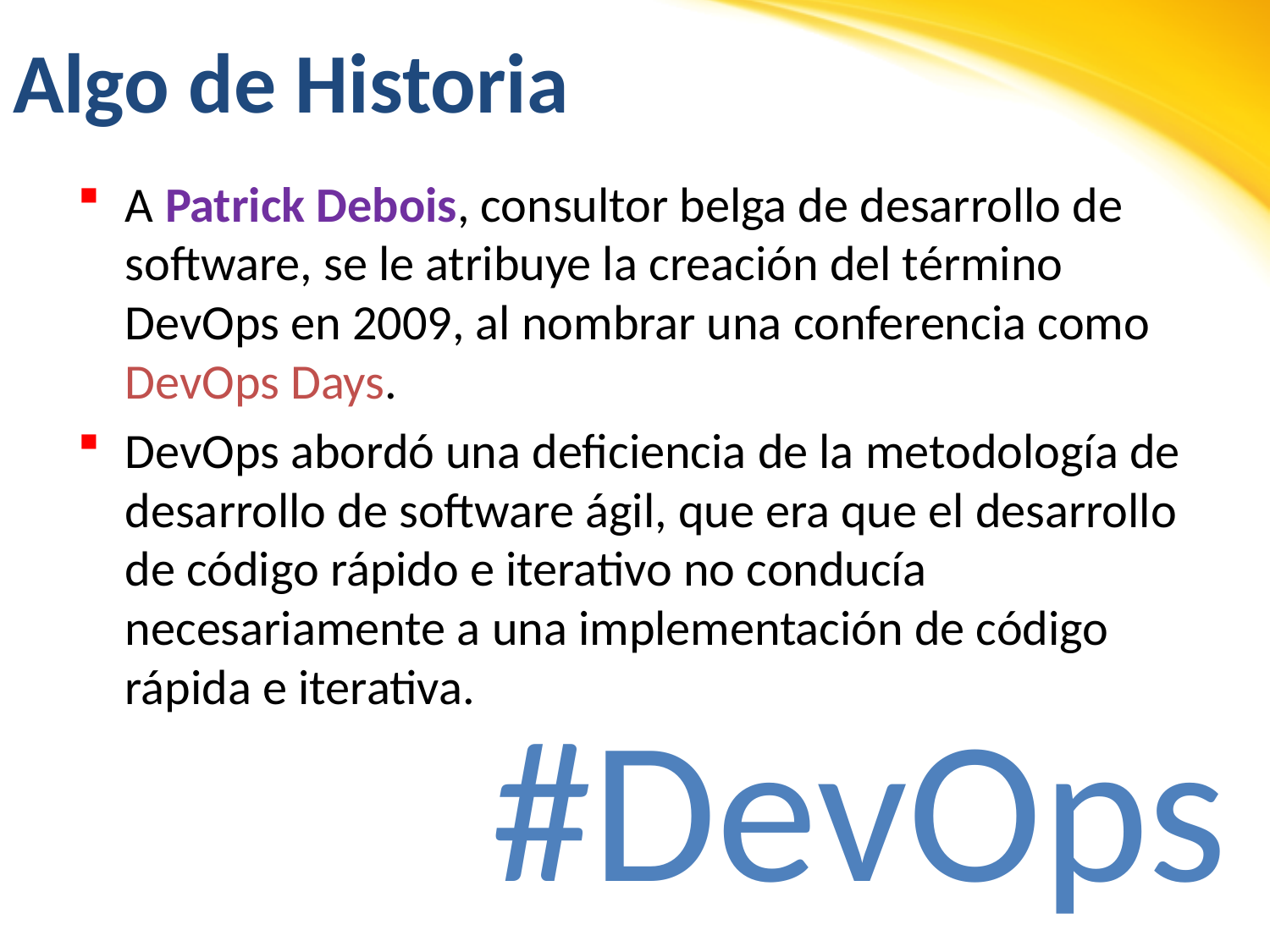

# Algo de Historia
A Patrick Debois, consultor belga de desarrollo de software, se le atribuye la creación del término DevOps en 2009, al nombrar una conferencia como DevOps Days.
DevOps abordó una deficiencia de la metodología de desarrollo de software ágil, que era que el desarrollo de código rápido e iterativo no conducía necesariamente a una implementación de código rápida e iterativa.
#DevOps